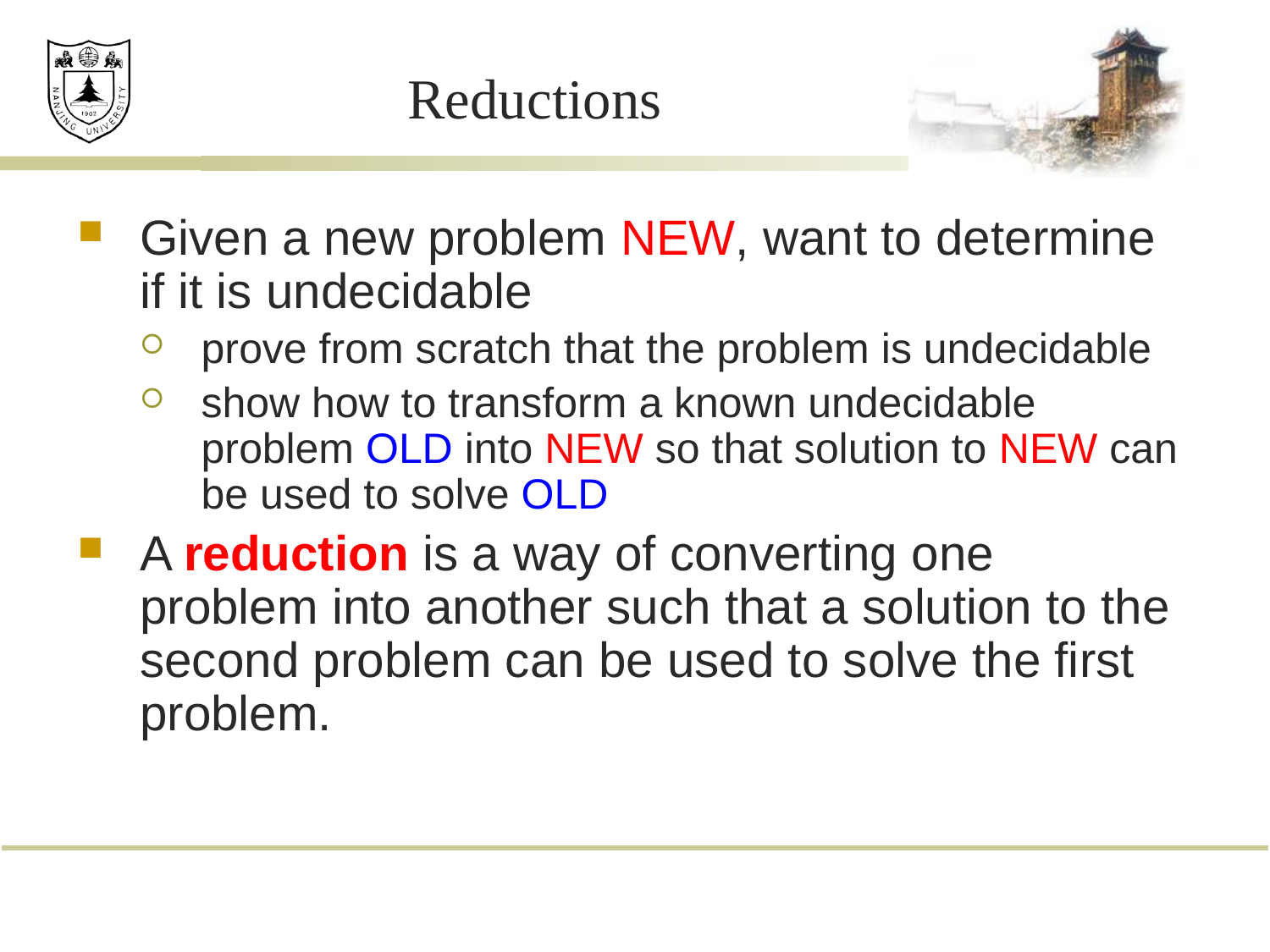

# Reductions
Given a new problem NEW, want to determine if it is undecidable
prove from scratch that the problem is undecidable
show how to transform a known undecidable problem OLD into NEW so that solution to NEW can be used to solve OLD
A reduction is a way of converting one problem into another such that a solution to the second problem can be used to solve the first problem.